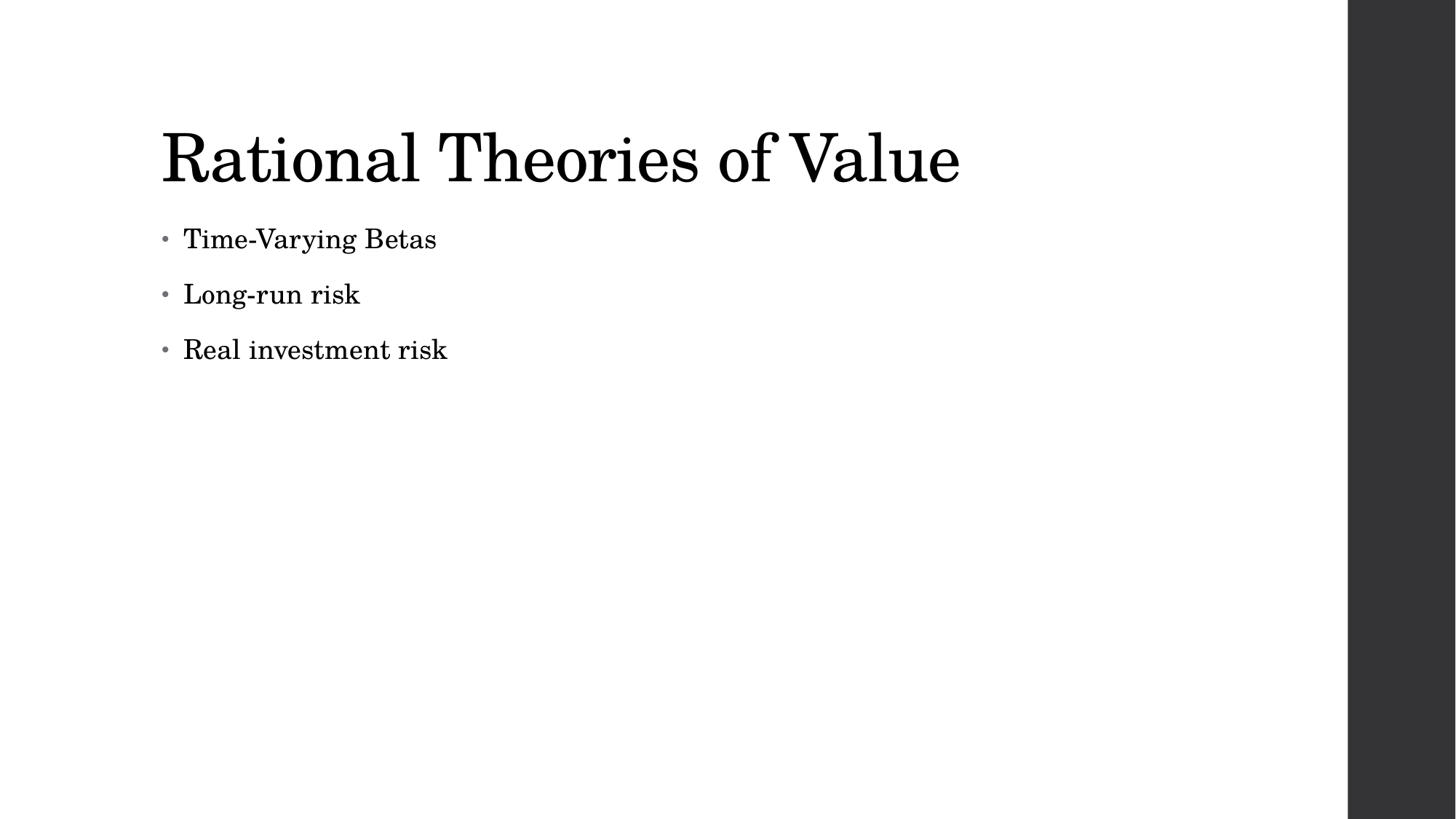

# Rational Theories of Value
Time-Varying Betas
Long-run risk
Real investment risk